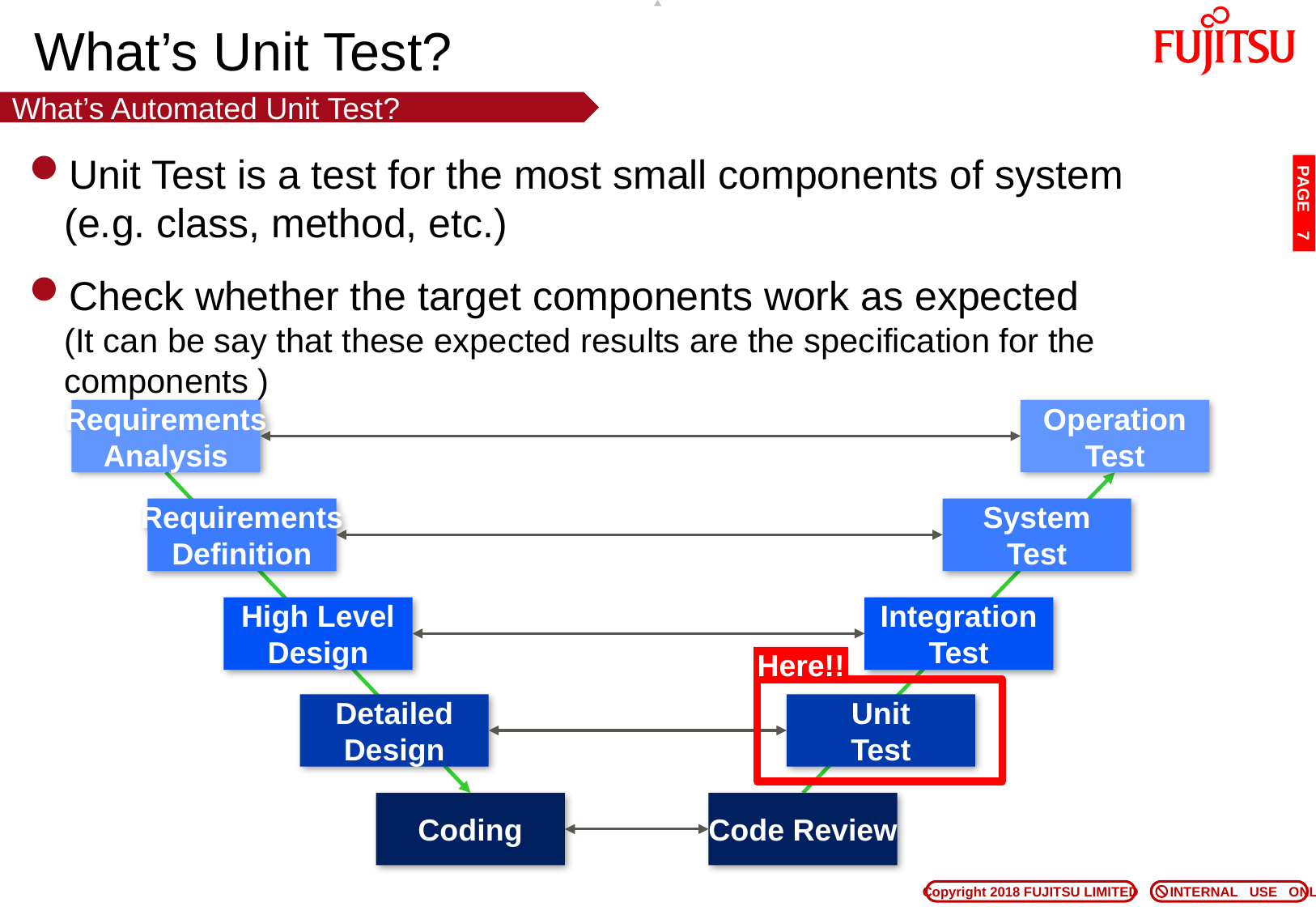

# What’s Unit Test?
What’s Automated Unit Test?
Unit Test is a test for the most small components of system
(e.g. class, method, etc.)
Check whether the target components work as expected
(It can be say that these expected results are the specification for the components )
PAGE    7
Requirements
Analysis
Operation
Test
Requirements
Definition
System
Test
High Level
Design
Integration
Test
Here!!

Detailed
Design
Unit
Test
Coding
Code Review